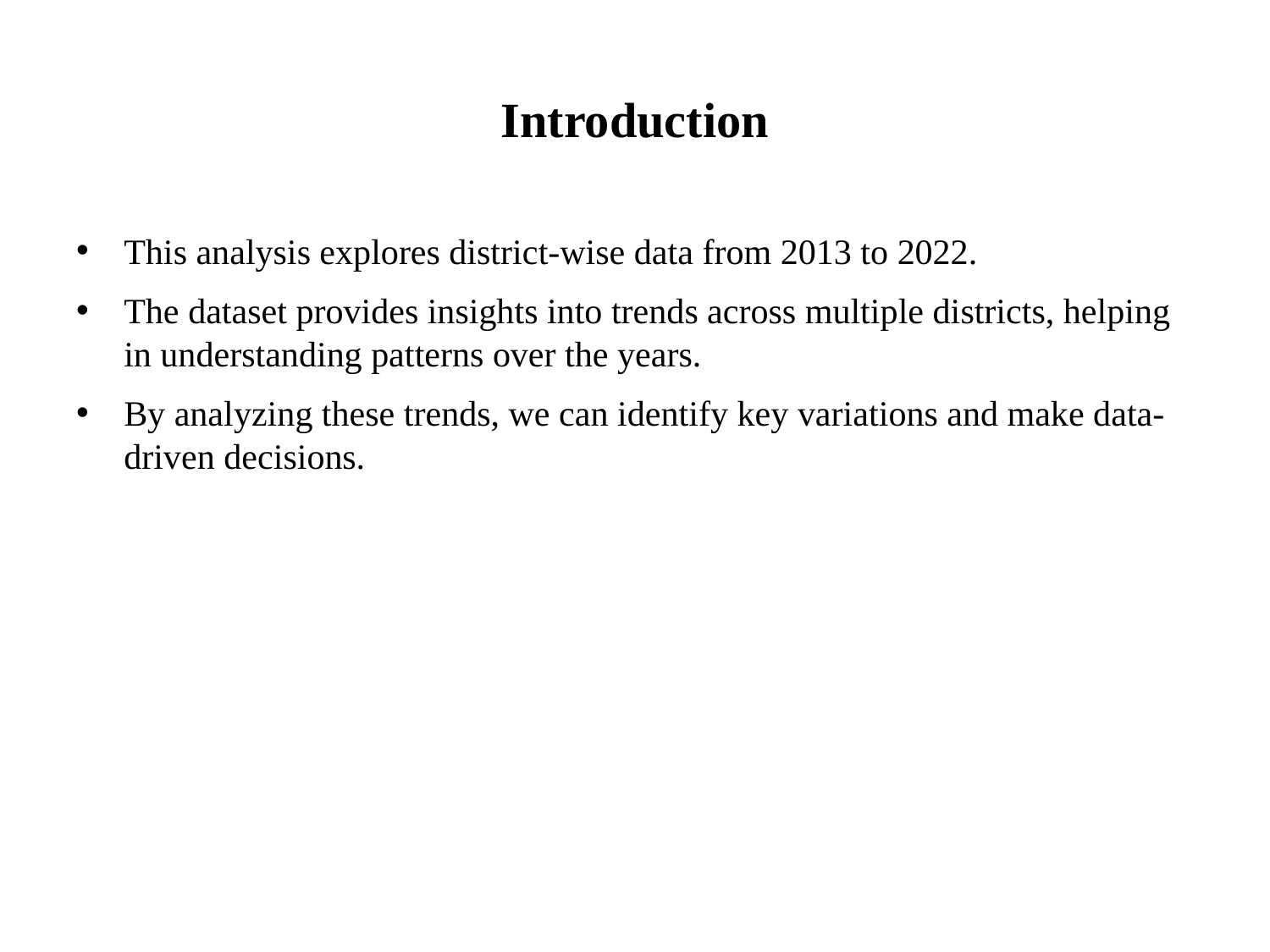

# Introduction
This analysis explores district-wise data from 2013 to 2022.
The dataset provides insights into trends across multiple districts, helping in understanding patterns over the years.
By analyzing these trends, we can identify key variations and make data-driven decisions.